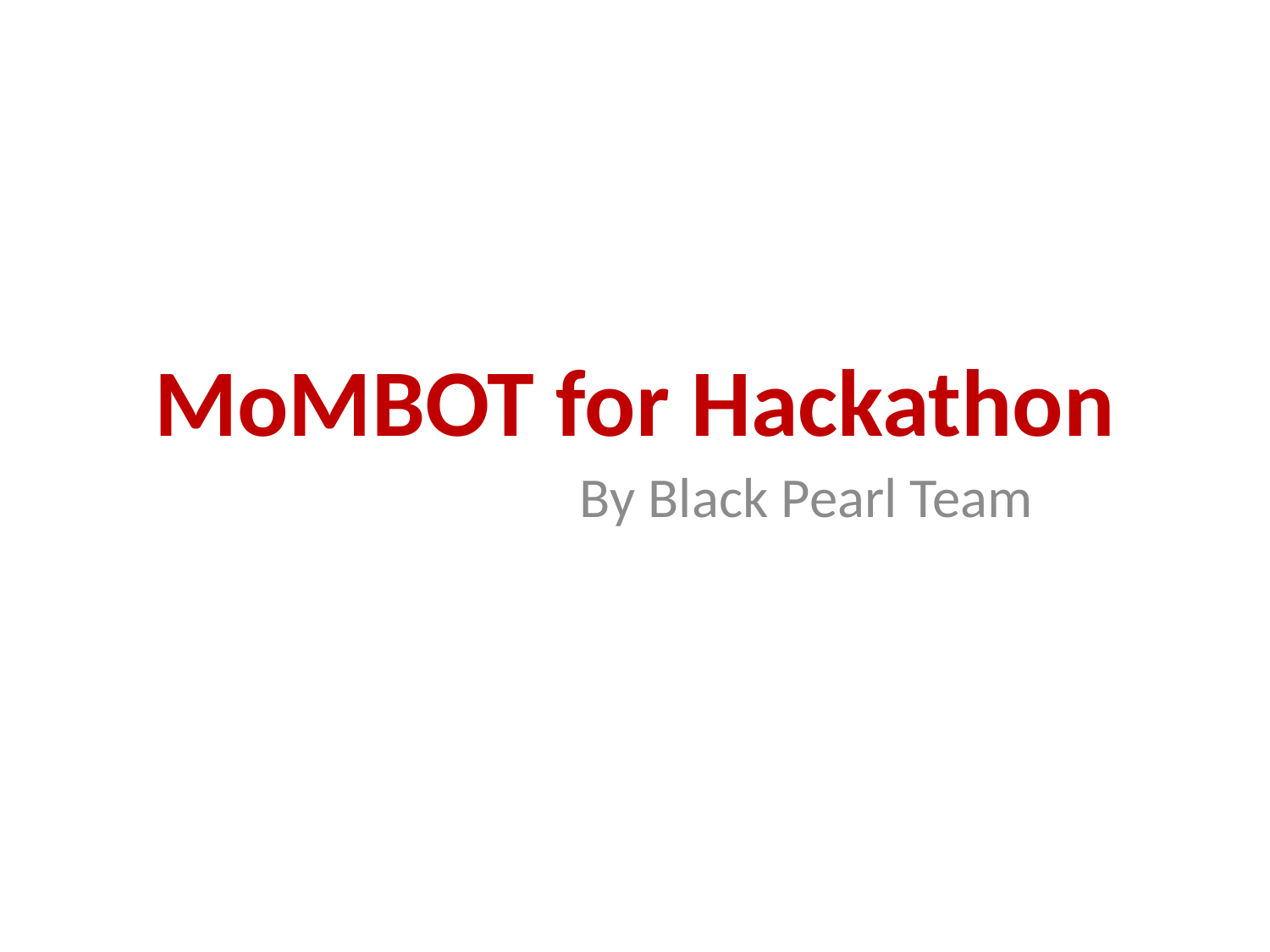

# MoMBOT for Hackathon
		       By Black Pearl Team